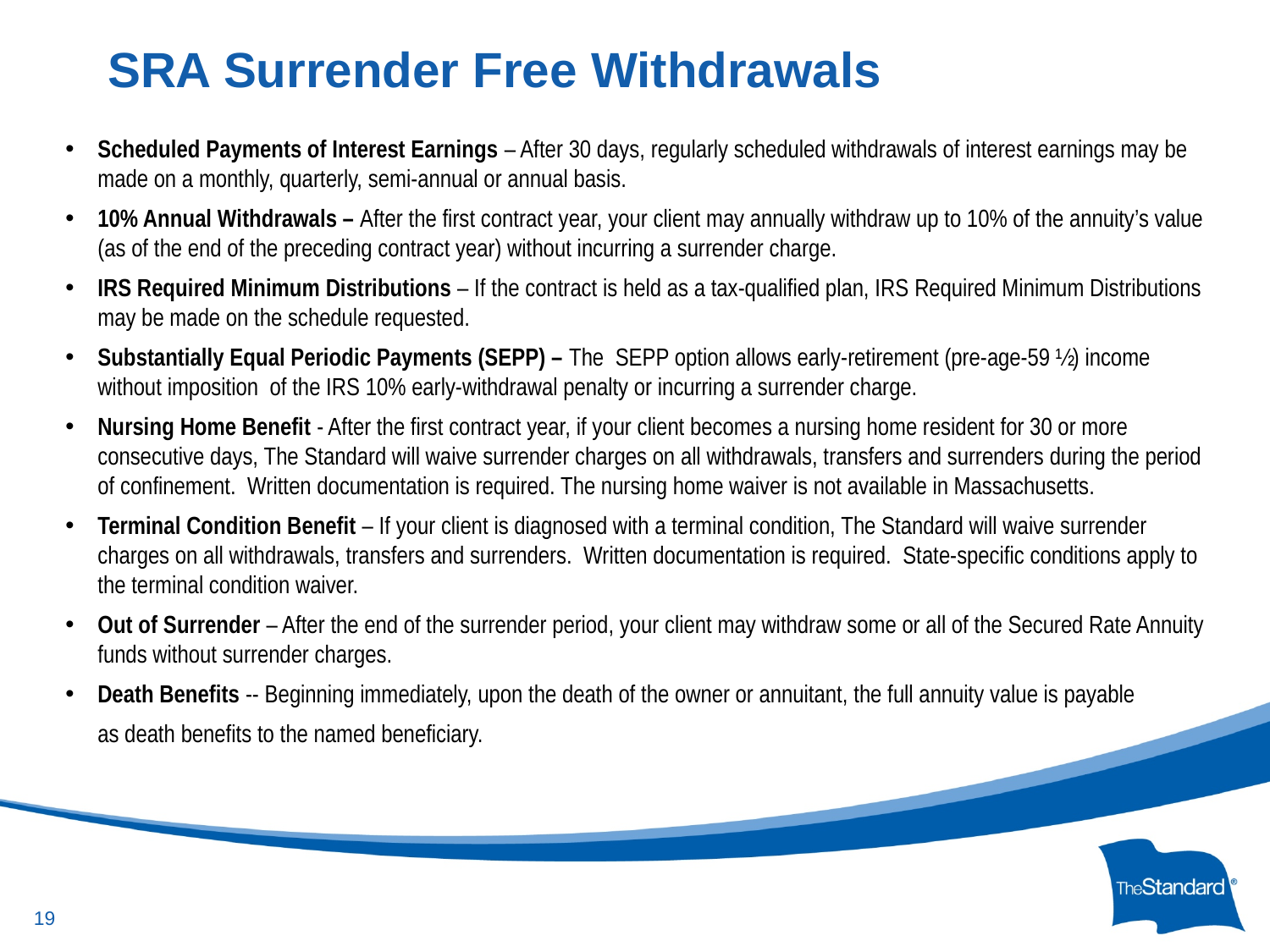

# SRA Surrender Free Withdrawals
Scheduled Payments of Interest Earnings – After 30 days, regularly scheduled withdrawals of interest earnings may be made on a monthly, quarterly, semi-annual or annual basis.
10% Annual Withdrawals – After the first contract year, your client may annually withdraw up to 10% of the annuity’s value (as of the end of the preceding contract year) without incurring a surrender charge.
IRS Required Minimum Distributions – If the contract is held as a tax-qualified plan, IRS Required Minimum Distributions may be made on the schedule requested.
Substantially Equal Periodic Payments (SEPP) – The  SEPP option allows early-retirement (pre-age-59 ½) income without imposition  of the IRS 10% early-withdrawal penalty or incurring a surrender charge.
Nursing Home Benefit - After the first contract year, if your client becomes a nursing home resident for 30 or more consecutive days, The Standard will waive surrender charges on all withdrawals, transfers and surrenders during the period of confinement.  Written documentation is required. The nursing home waiver is not available in Massachusetts.
Terminal Condition Benefit – If your client is diagnosed with a terminal condition, The Standard will waive surrender charges on all withdrawals, transfers and surrenders.  Written documentation is required.  State-specific conditions apply to the terminal condition waiver.
Out of Surrender – After the end of the surrender period, your client may withdraw some or all of the Secured Rate Annuity funds without surrender charges.
Death Benefits -- Beginning immediately, upon the death of the owner or annuitant, the full annuity value is payable
	as death benefits to the named beneficiary.

19